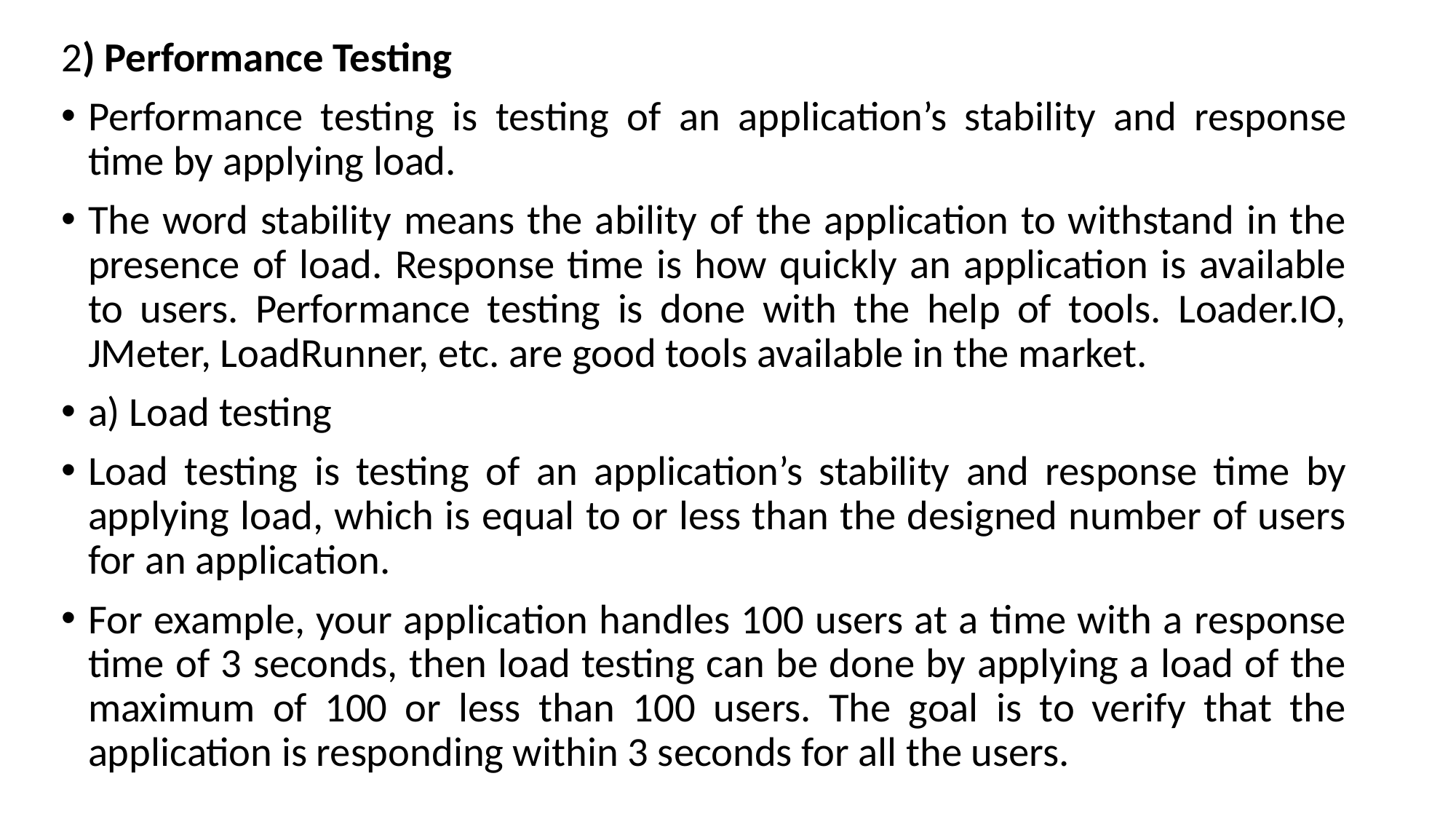

2) Performance Testing
Performance testing is testing of an application’s stability and response time by applying load.
The word stability means the ability of the application to withstand in the presence of load. Response time is how quickly an application is available to users. Performance testing is done with the help of tools. Loader.IO, JMeter, LoadRunner, etc. are good tools available in the market.
a) Load testing
Load testing is testing of an application’s stability and response time by applying load, which is equal to or less than the designed number of users for an application.
For example, your application handles 100 users at a time with a response time of 3 seconds, then load testing can be done by applying a load of the maximum of 100 or less than 100 users. The goal is to verify that the application is responding within 3 seconds for all the users.